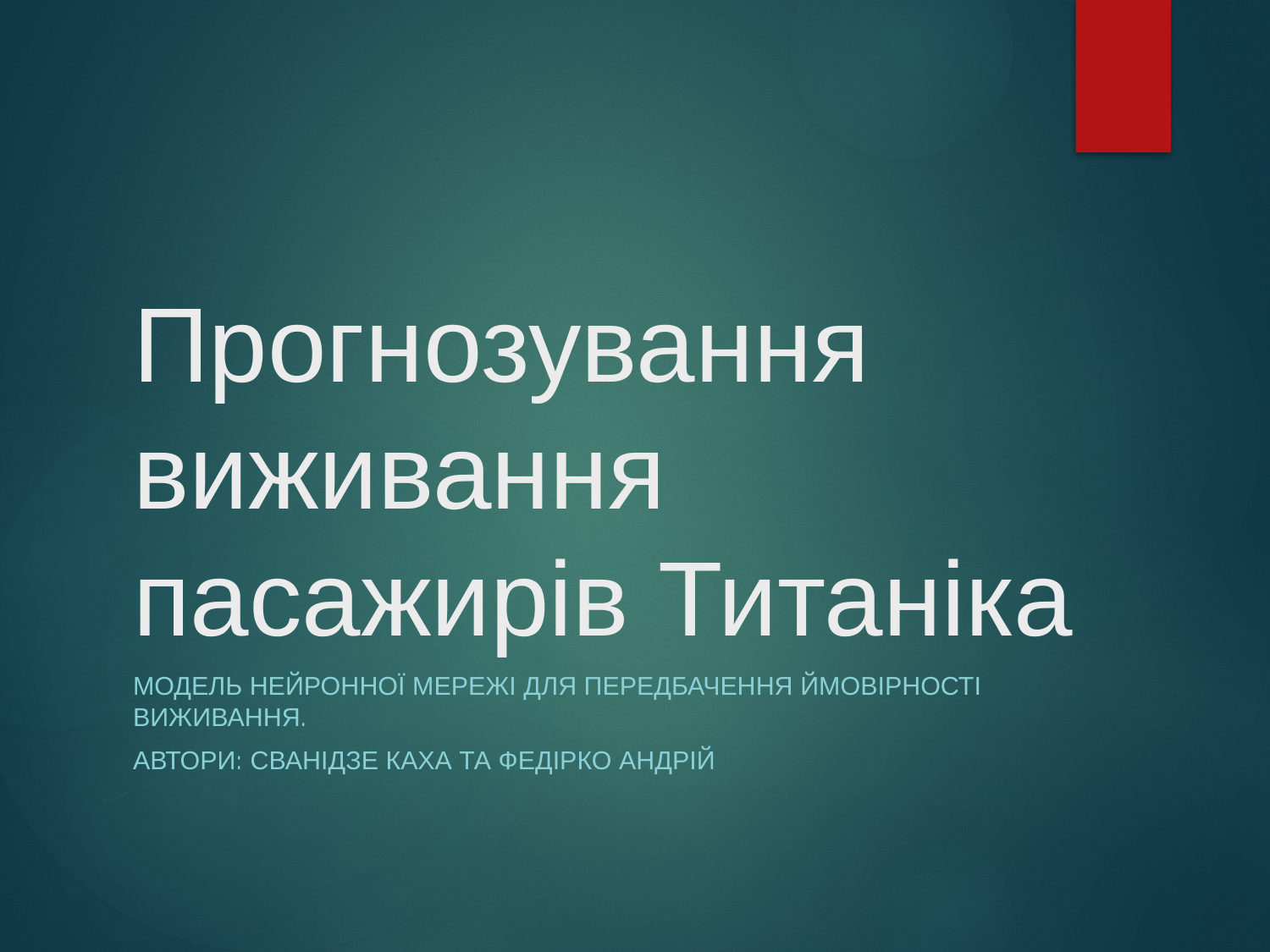

# Прогнозування виживання пасажирів Титаніка
Модель нейронної мережі для передбачення ймовірності виживання.
АВТОРИ: Сванідзе каха та федірко андрій